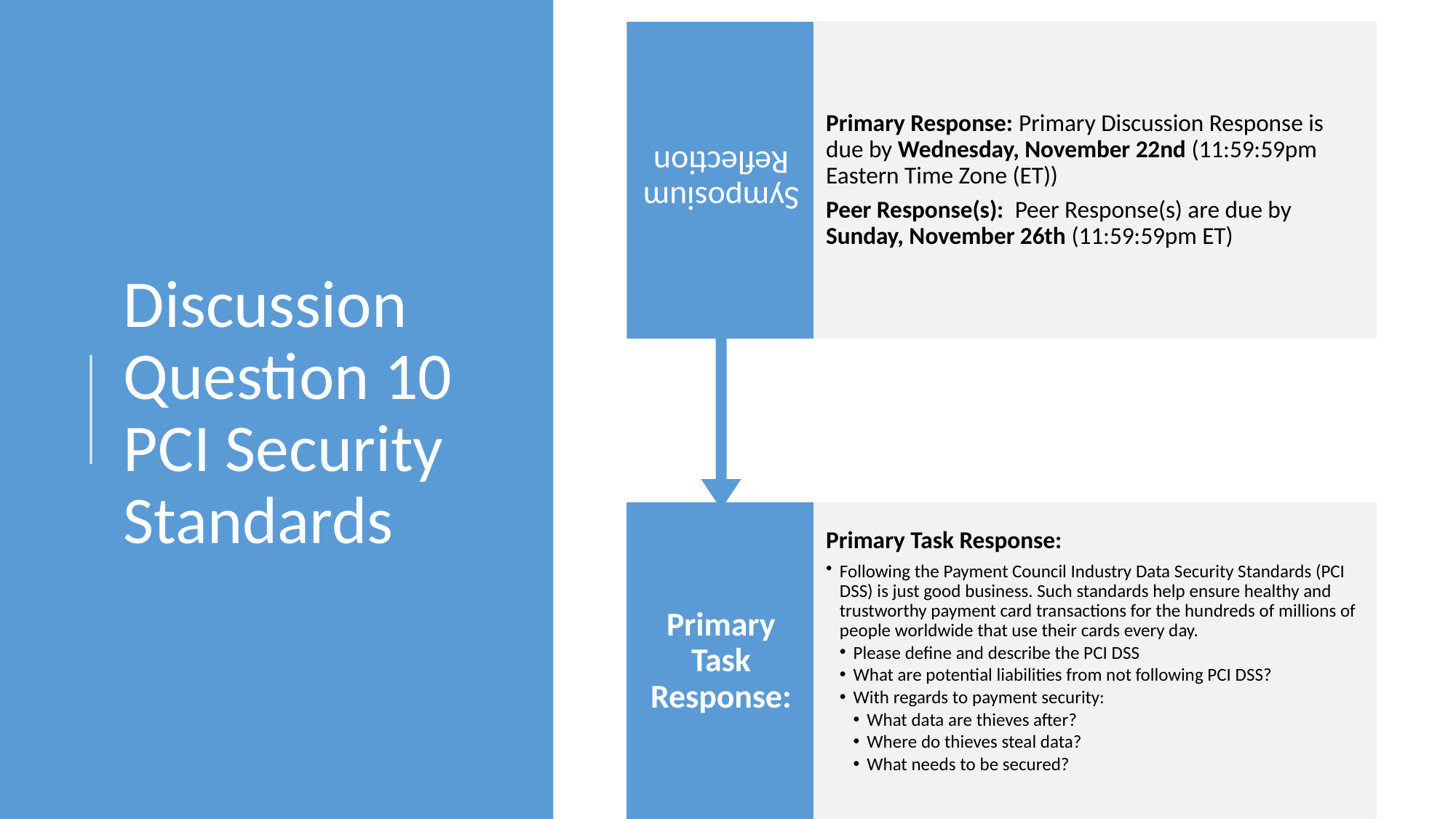

Primary Task Response:
Primary Task Response:
Following the Payment Council Industry Data Security Standards (PCI DSS) is just good business. Such standards help ensure healthy and trustworthy payment card transactions for the hundreds of millions of people worldwide that use their cards every day.
Please define and describe the PCI DSS
What are potential liabilities from not following PCI DSS?
With regards to payment security:
What data are thieves after?
Where do thieves steal data?
What needs to be secured?
Symposium Reflection
Primary Response: Primary Discussion Response is due by Wednesday, November 22nd (11:59:59pm Eastern Time Zone (ET))
Peer Response(s):  Peer Response(s) are due by Sunday, November 26th (11:59:59pm ET)
# Discussion Question 10 PCI Security Standards